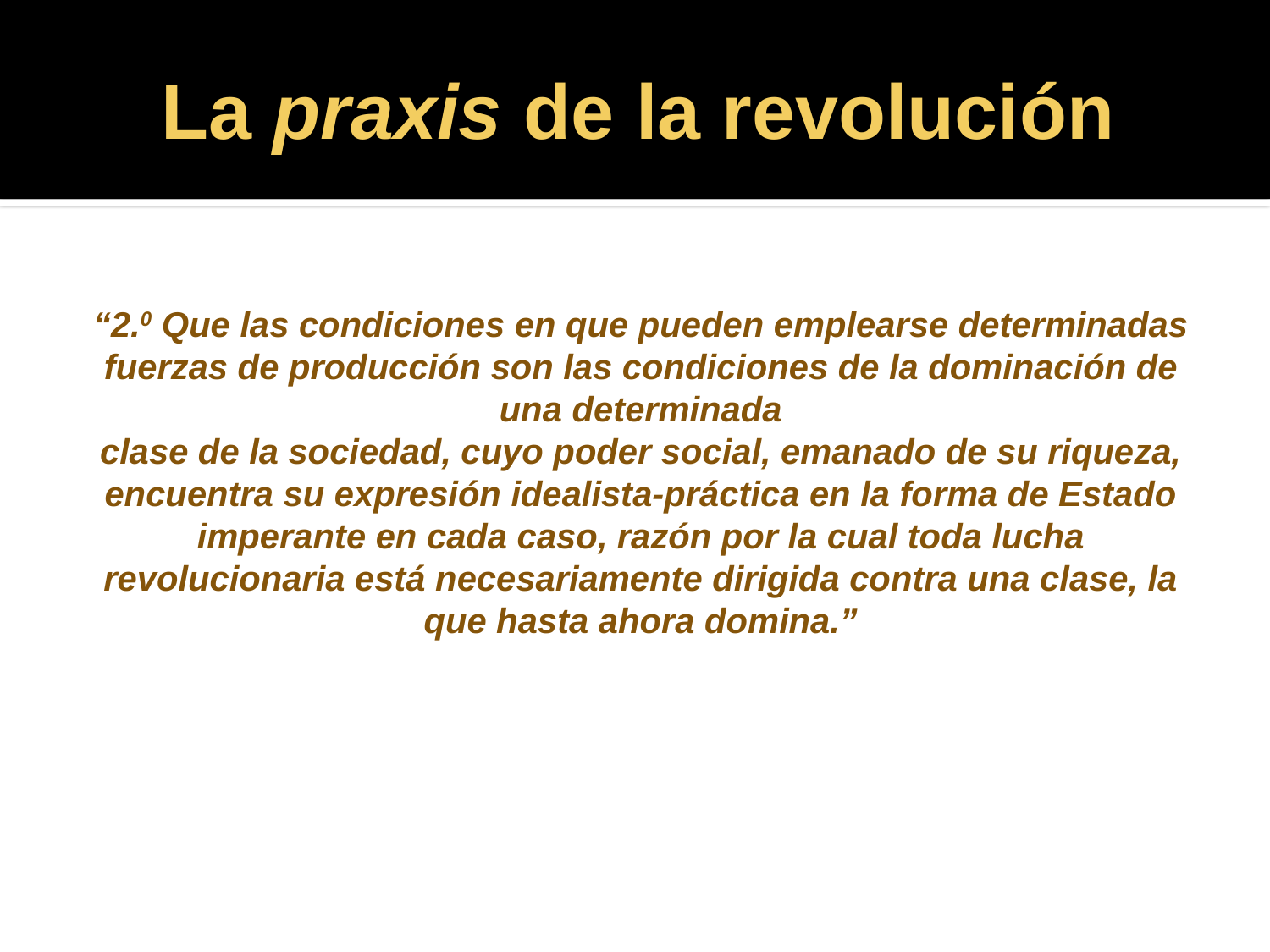

# La praxis de la revolución

“2.0 Que las condiciones en que pueden emplearse determinadas fuerzas de producción son las condiciones de la dominación de una determinada
clase de la sociedad, cuyo poder social, emanado de su riqueza, encuentra su expresión idealista-práctica en la forma de Estado imperante en cada caso, razón por la cual toda lucha revolucionaria está necesariamente dirigida contra una clase, la que hasta ahora domina.”